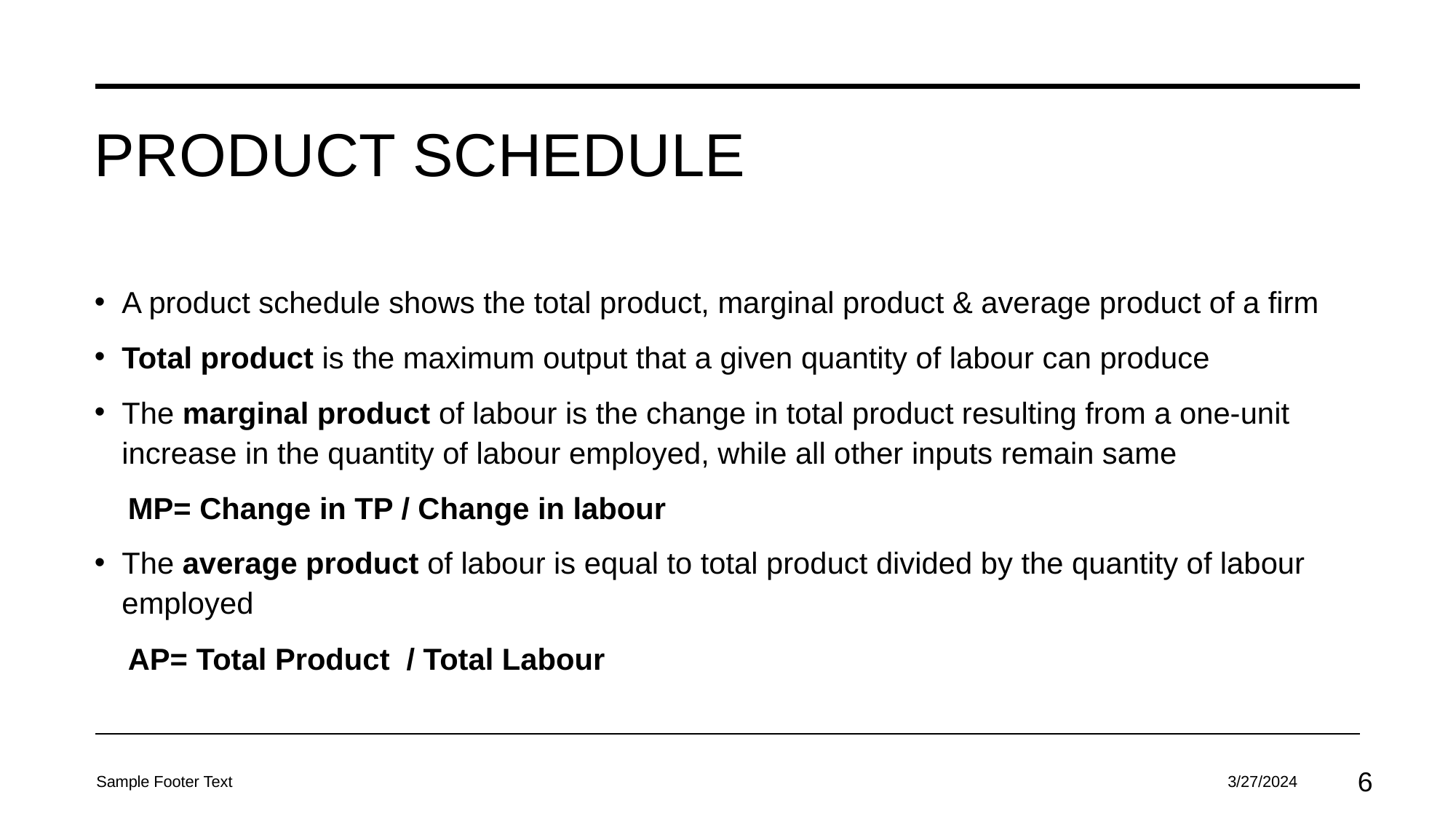

# Product schedule
A product schedule shows the total product, marginal product & average product of a firm
Total product is the maximum output that a given quantity of labour can produce
The marginal product of labour is the change in total product resulting from a one-unit increase in the quantity of labour employed, while all other inputs remain same
    MP= Change in TP / Change in labour
The average product of labour is equal to total product divided by the quantity of labour employed
    AP= Total Product  / Total Labour
Sample Footer Text
3/27/2024
6